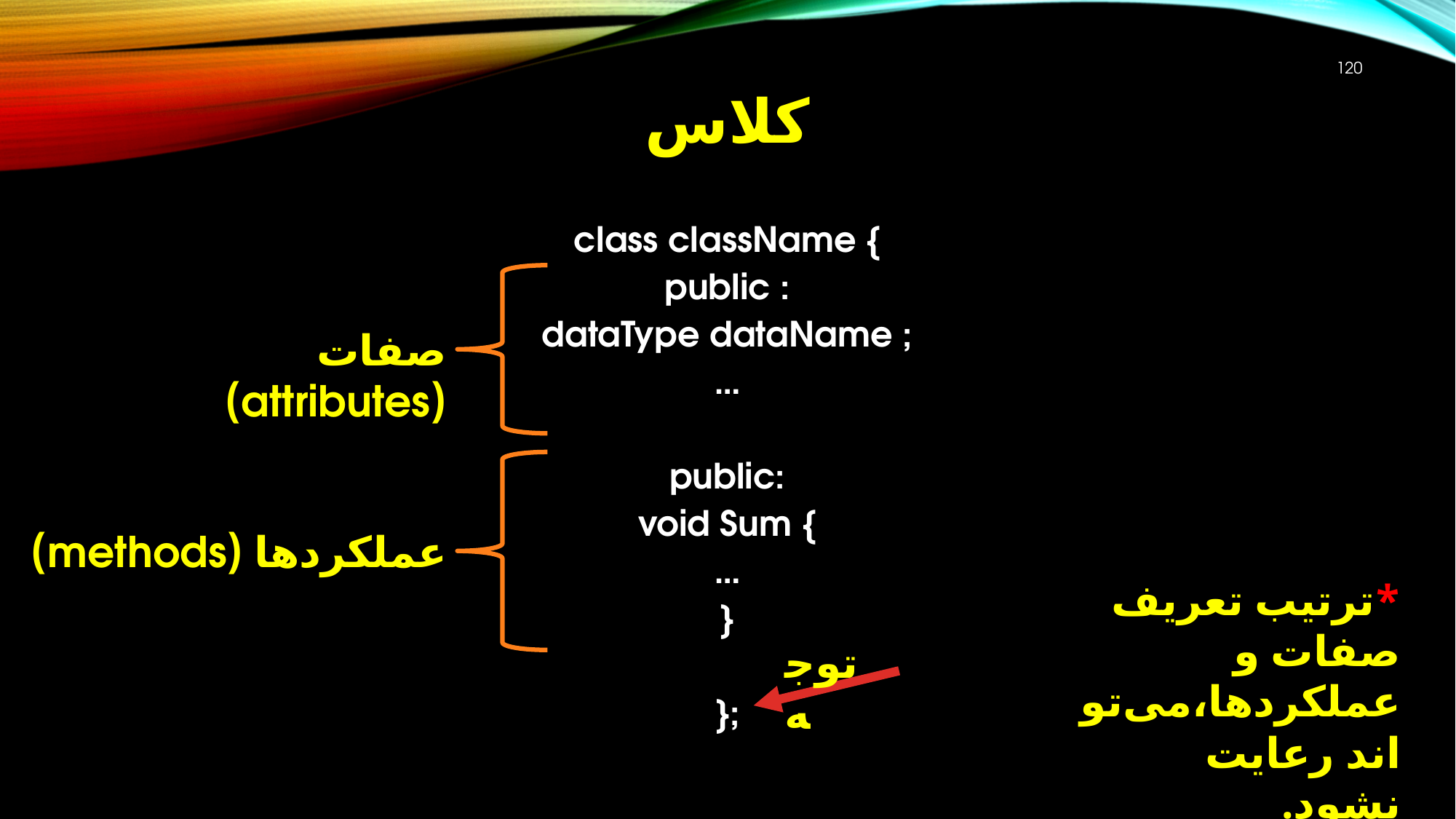

# کلاس
120
class className {
public :
dataType dataName ;
…

public:
void Sum {
…
}

};

صفات (attributes)

عملکردها (methods)
*ترتیب تعریف صفات و عملکرد‌ها،می‌تواند رعایت نشود.
توجه